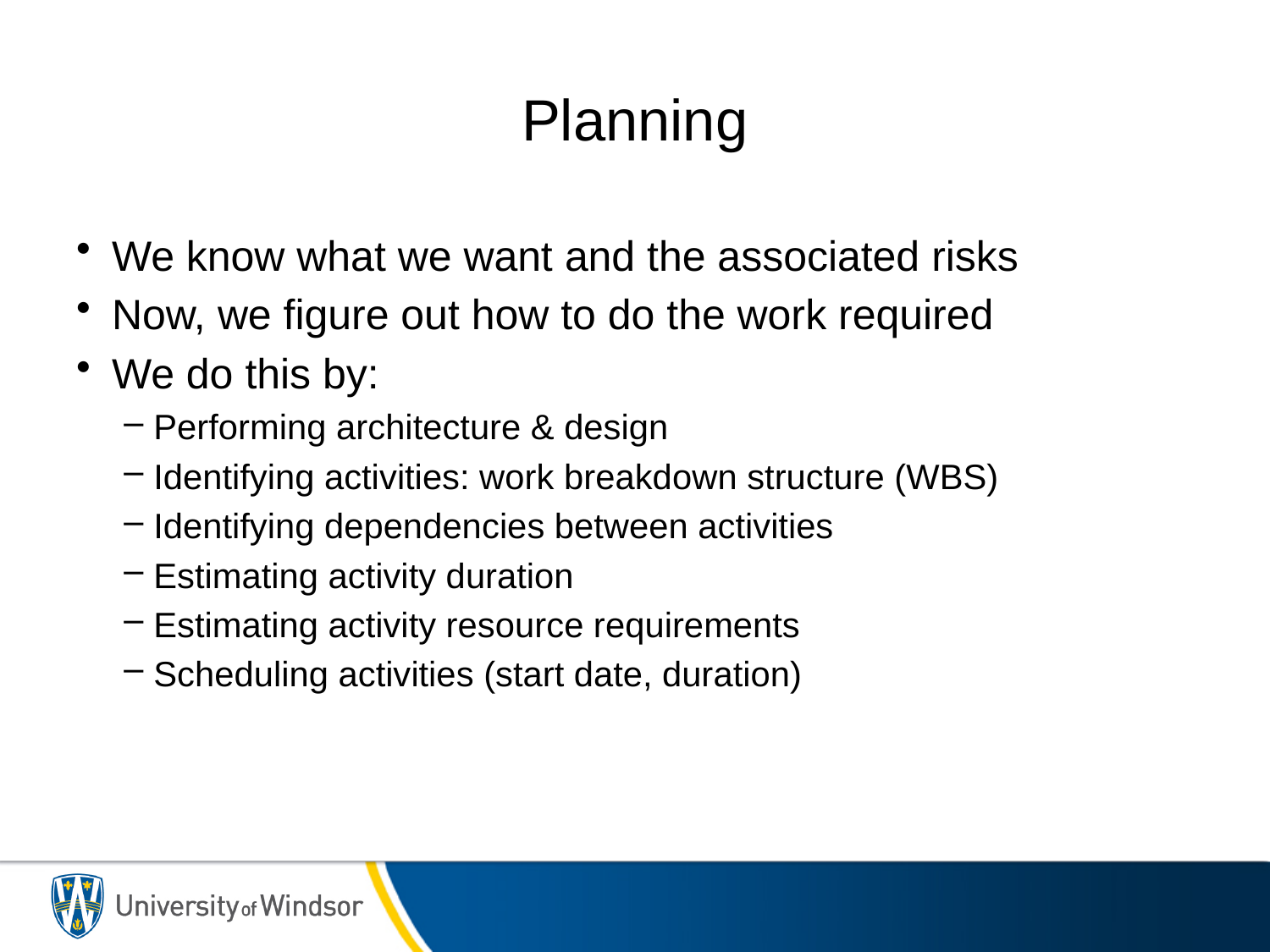

# Planning
We know what we want and the associated risks
Now, we figure out how to do the work required
We do this by:
Performing architecture & design
Identifying activities: work breakdown structure (WBS)
Identifying dependencies between activities
Estimating activity duration
Estimating activity resource requirements
Scheduling activities (start date, duration)